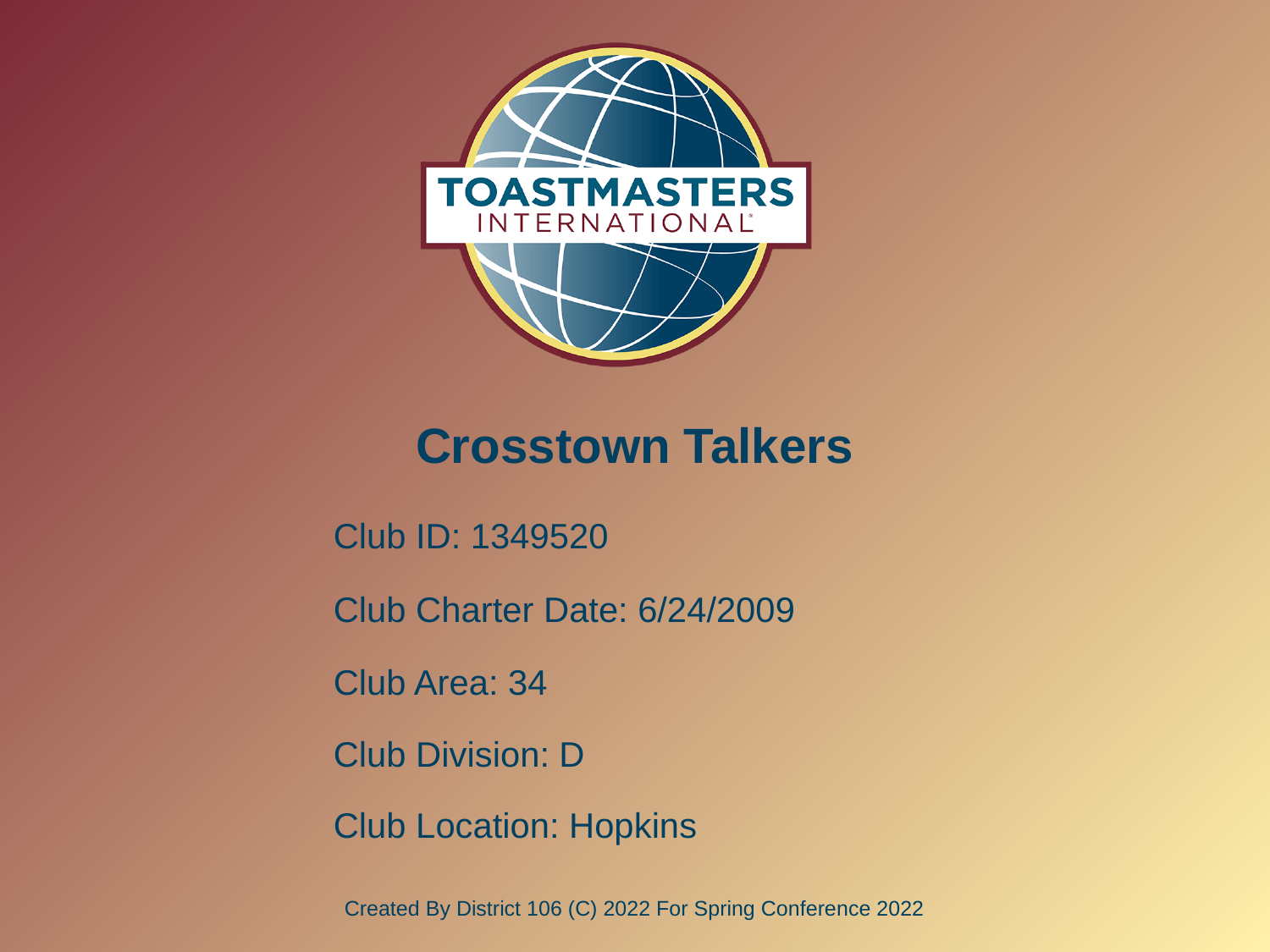

# Crosstown Talkers
Club ID: 1349520
Club Charter Date: 6/24/2009
Club Area: 34
Club Division: D
Club Location: Hopkins
Created By District 106 (C) 2022 For Spring Conference 2022